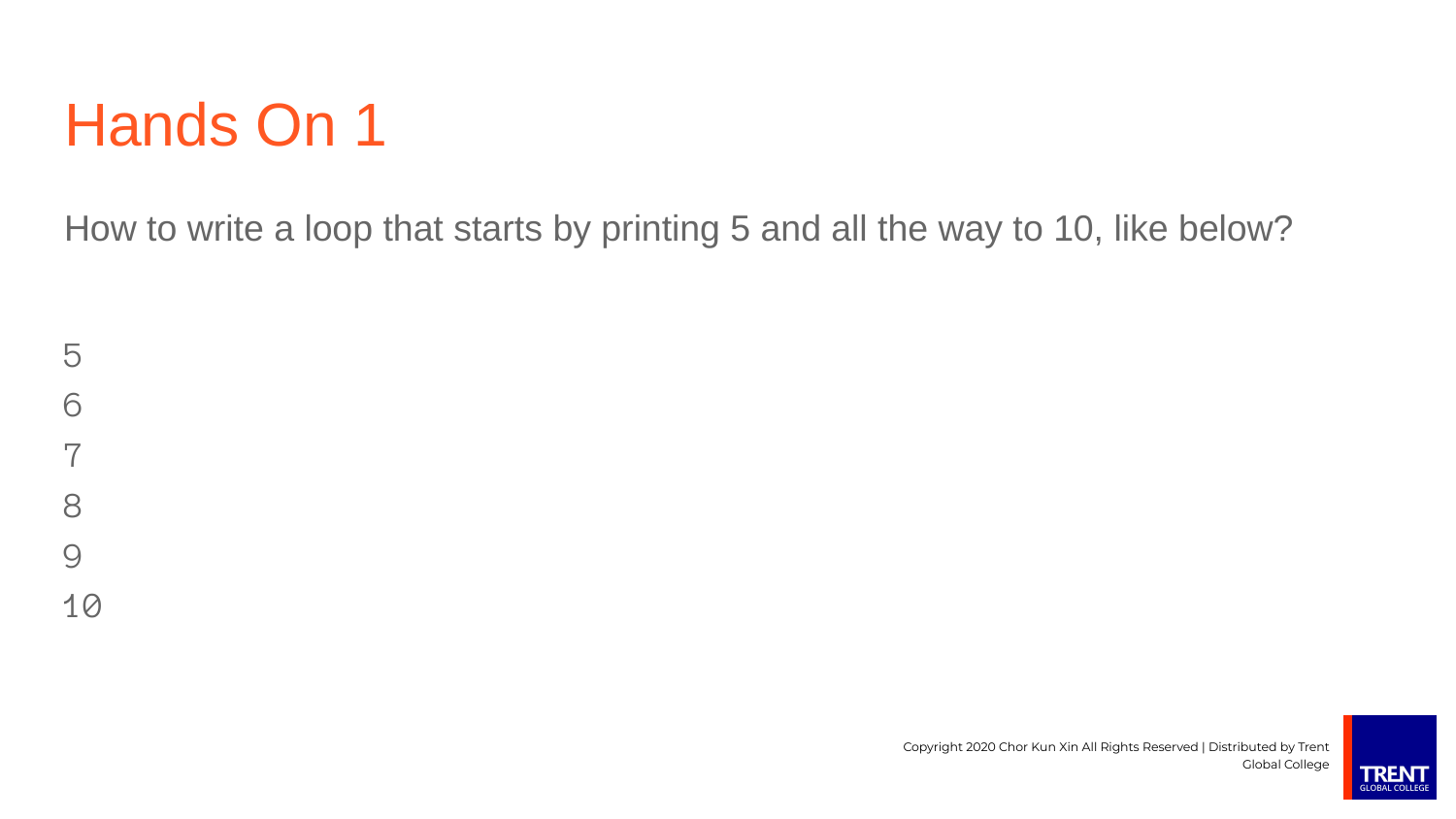

# Hands On 1
How to write a loop that starts by printing 5 and all the way to 10, like below?
5
6
7
8
9
10